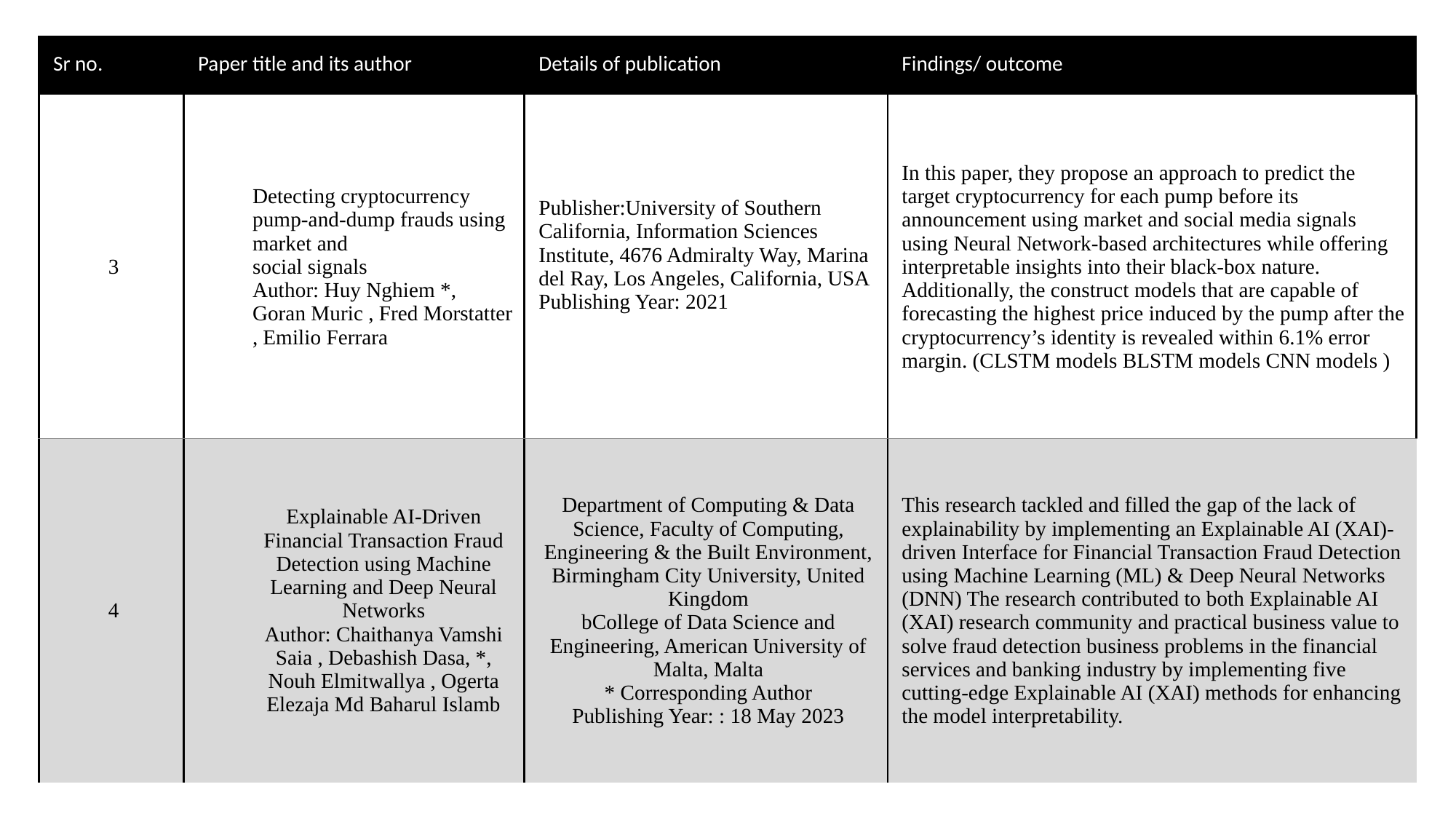

| Sr no. | Paper title and its author | Details of publication | Findings/ outcome |
| --- | --- | --- | --- |
| 3 | Detecting cryptocurrency pump-and-dump frauds using market and social signals Author: Huy Nghiem \*, Goran Muric , Fred Morstatter , Emilio Ferrara | Publisher:University of Southern California, Information Sciences Institute, 4676 Admiralty Way, Marina del Ray, Los Angeles, California, USA Publishing Year: 2021 | In this paper, they propose an approach to predict the target cryptocurrency for each pump before its announcement using market and social media signals using Neural Network-based architectures while offering interpretable insights into their black-box nature. Additionally, the construct models that are capable of forecasting the highest price induced by the pump after the cryptocurrency’s identity is revealed within 6.1% error margin. (CLSTM models BLSTM models CNN models ) |
| 4 | Explainable AI-Driven Financial Transaction Fraud Detection using Machine Learning and Deep Neural Networks Author: Chaithanya Vamshi Saia , Debashish Dasa, \*, Nouh Elmitwallya , Ogerta Elezaja Md Baharul Islamb | Department of Computing & Data Science, Faculty of Computing, Engineering & the Built Environment, Birmingham City University, United Kingdom bCollege of Data Science and Engineering, American University of Malta, Malta \* Corresponding Author Publishing Year: : 18 May 2023 | This research tackled and filled the gap of the lack of explainability by implementing an Explainable AI (XAI)-driven Interface for Financial Transaction Fraud Detection using Machine Learning (ML) & Deep Neural Networks (DNN) The research contributed to both Explainable AI (XAI) research community and practical business value to solve fraud detection business problems in the financial services and banking industry by implementing five cutting-edge Explainable AI (XAI) methods for enhancing the model interpretability. |